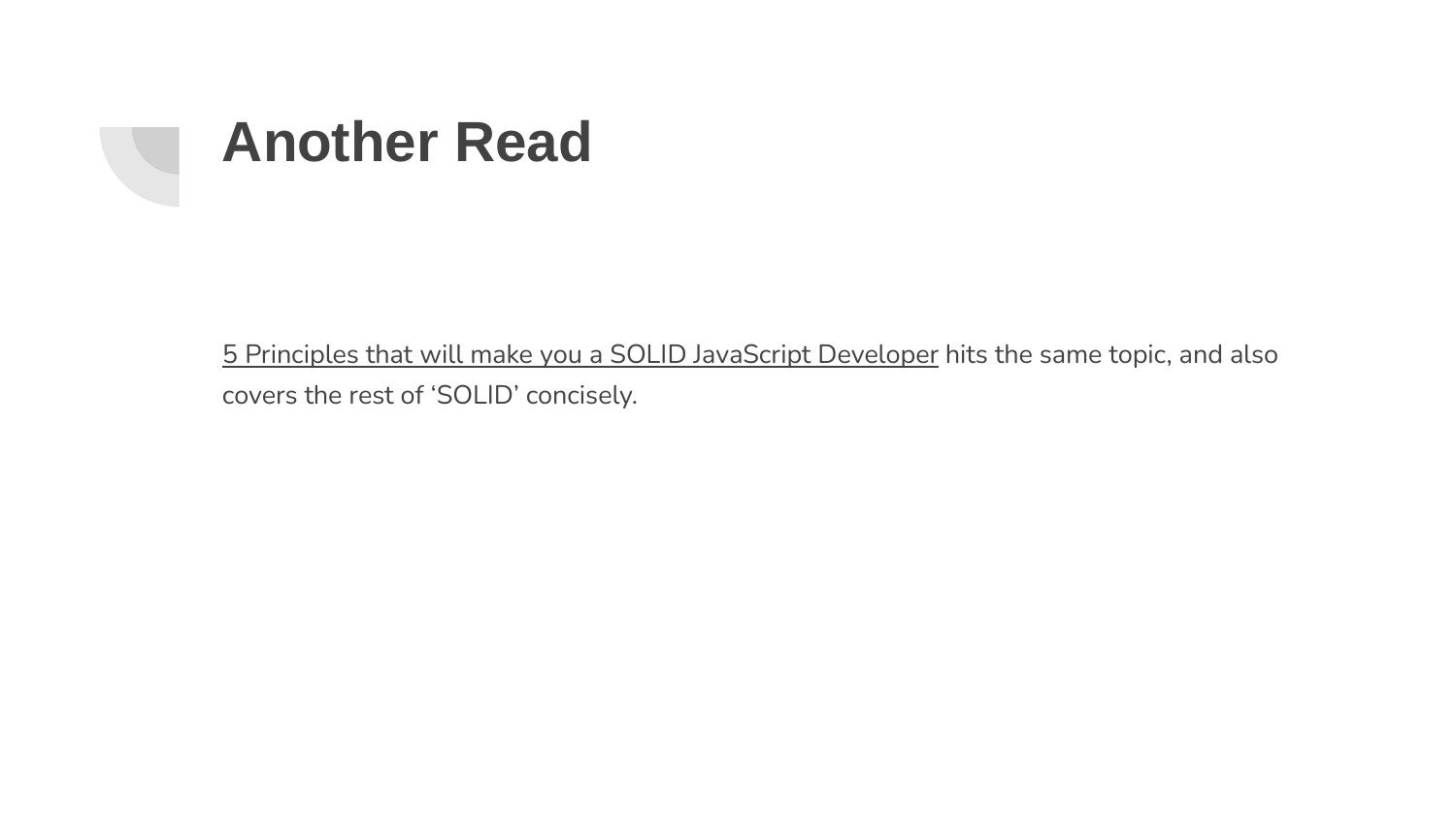

# Another Read
5 Principles that will make you a SOLID JavaScript Developer hits the same topic, and also covers the rest of ‘SOLID’ concisely.